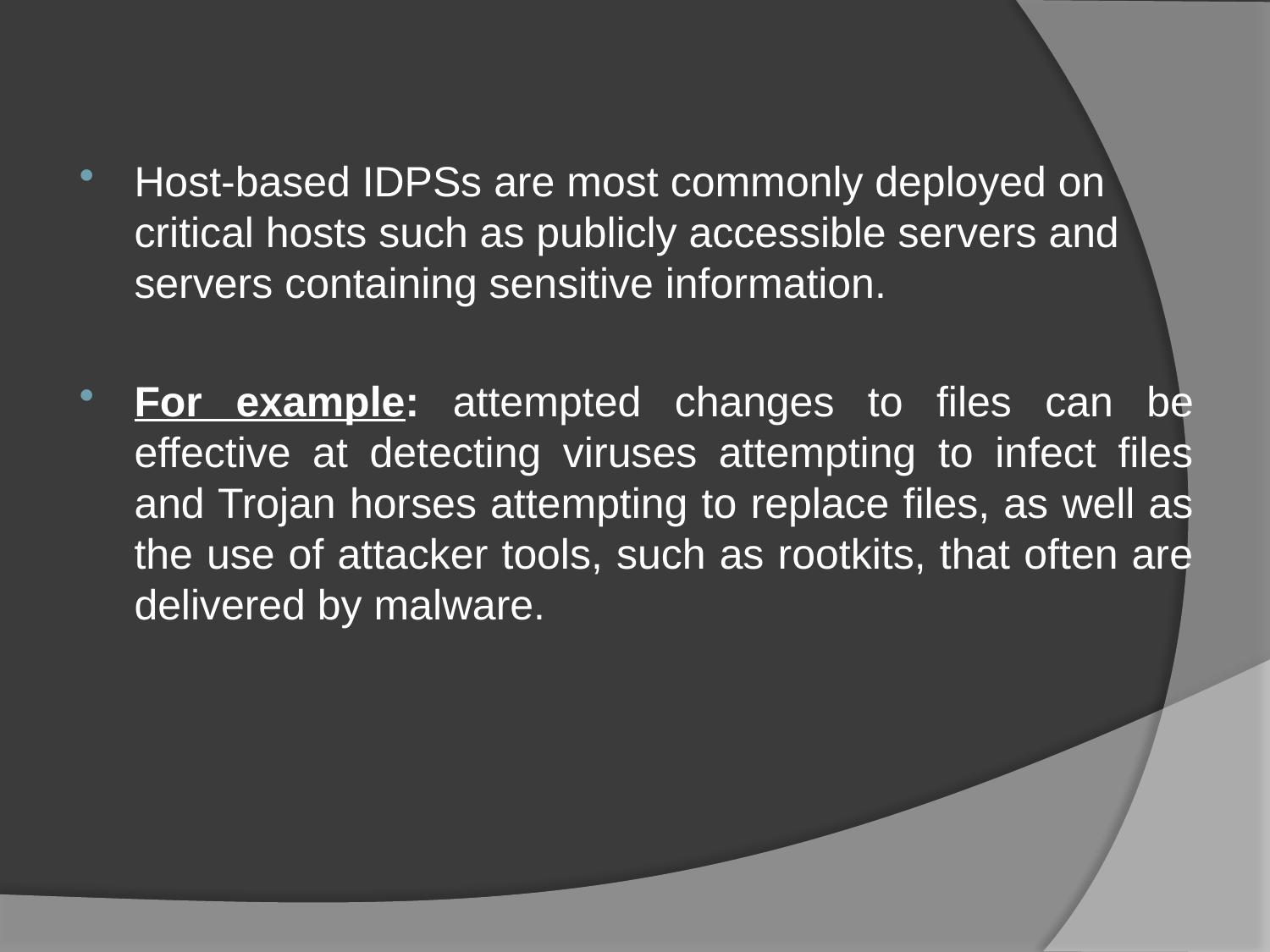

Host-based IDPSs are most commonly deployed on critical hosts such as publicly accessible servers and servers containing sensitive information.

For example: attempted changes to files can be effective at detecting viruses attempting to infect files and Trojan horses attempting to replace files, as well as the use of attacker tools, such as rootkits, that often are delivered by malware.